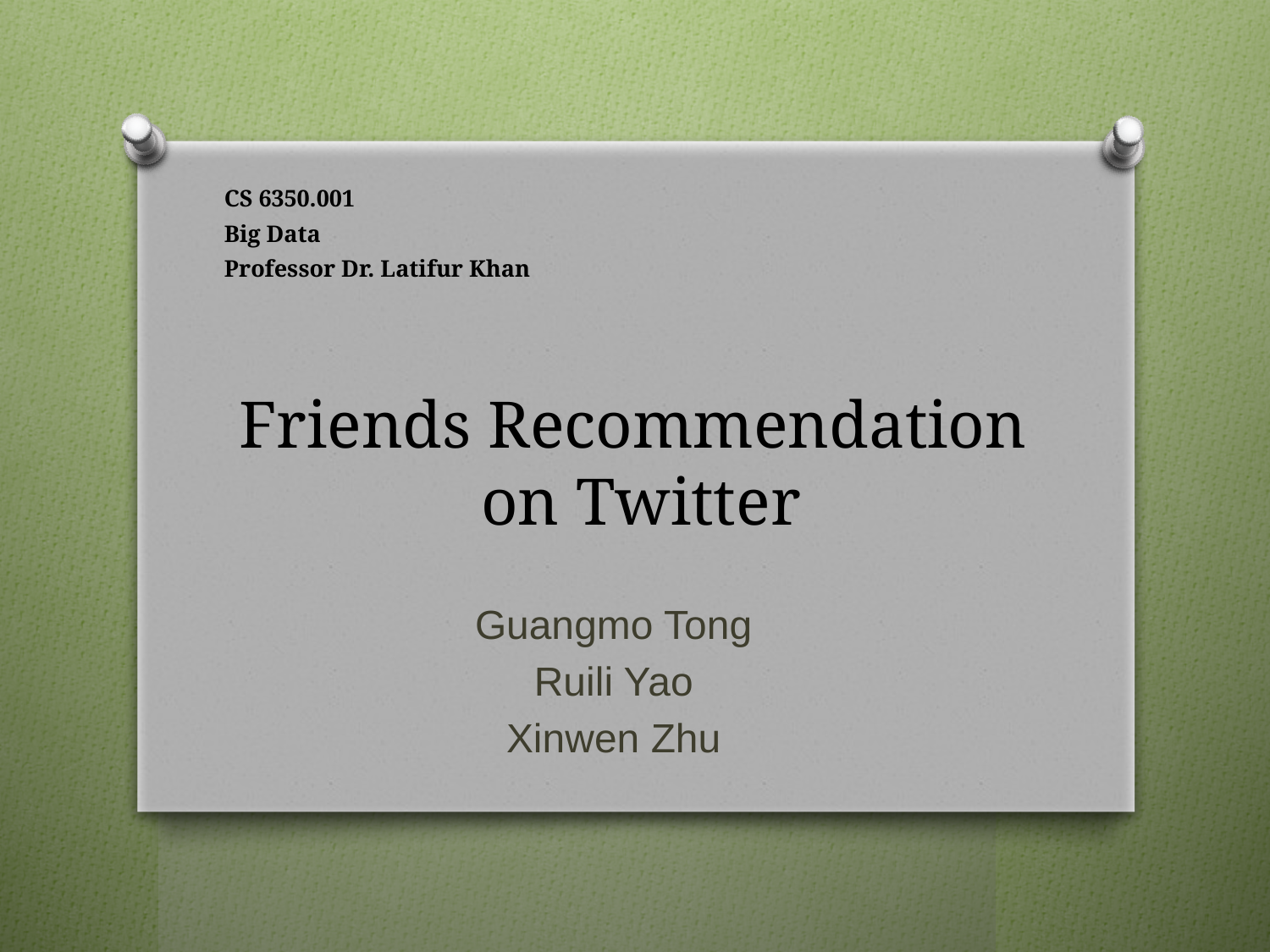

CS 6350.001
Big Data
Professor Dr. Latifur Khan
# Friends Recommendation on Twitter
Guangmo Tong
Ruili Yao
Xinwen Zhu